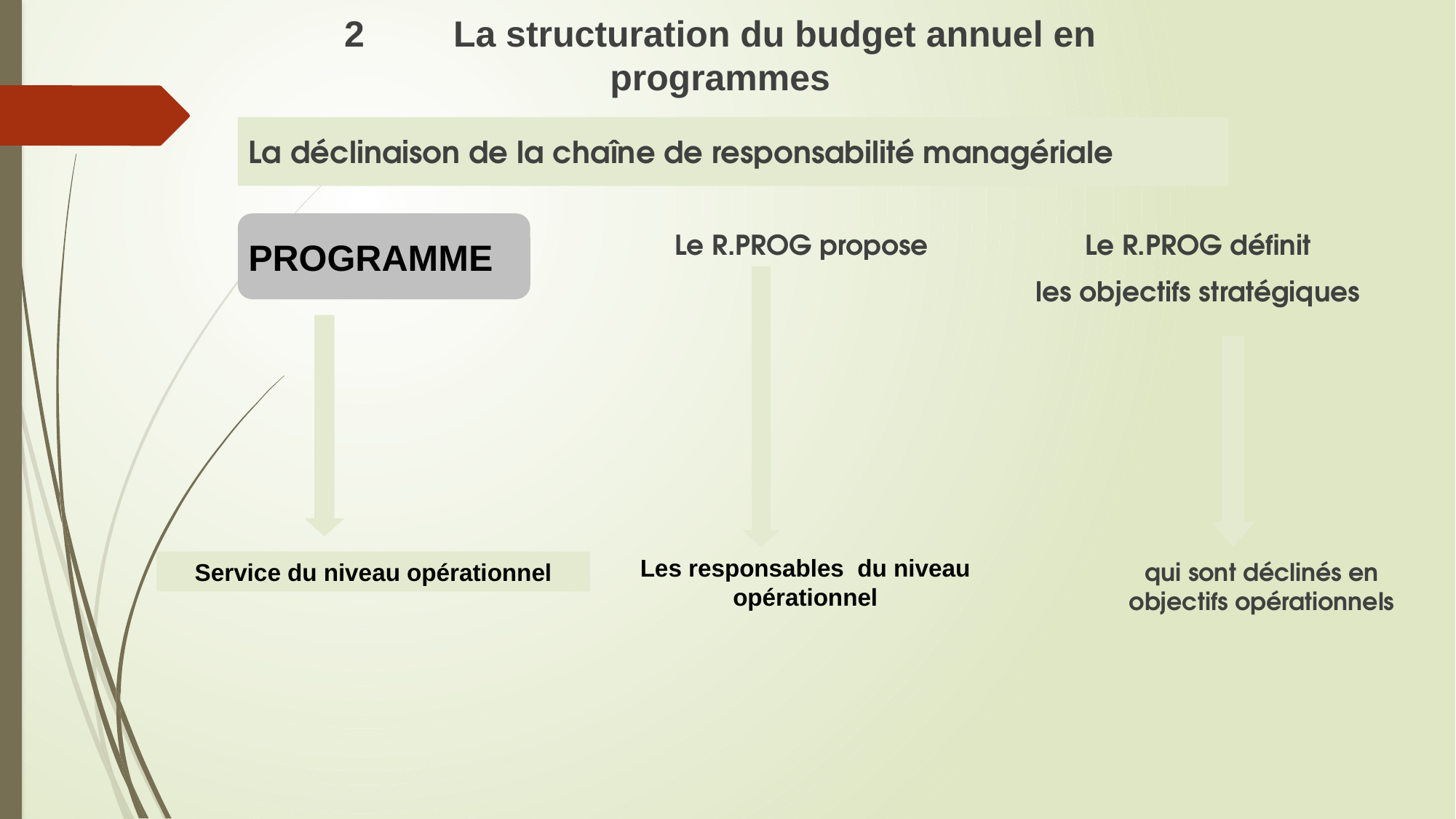

2	La structuration du budget annuel en programmes

La déclinaison de la chaîne de responsabilité managériale

Le R.PROG définit
les objectifs stratégiques
Le R.PROG propose
PROGRAMME

Les responsables  du niveau opérationnel
Service du niveau opérationnel
qui sont déclinés en objectifs opérationnels